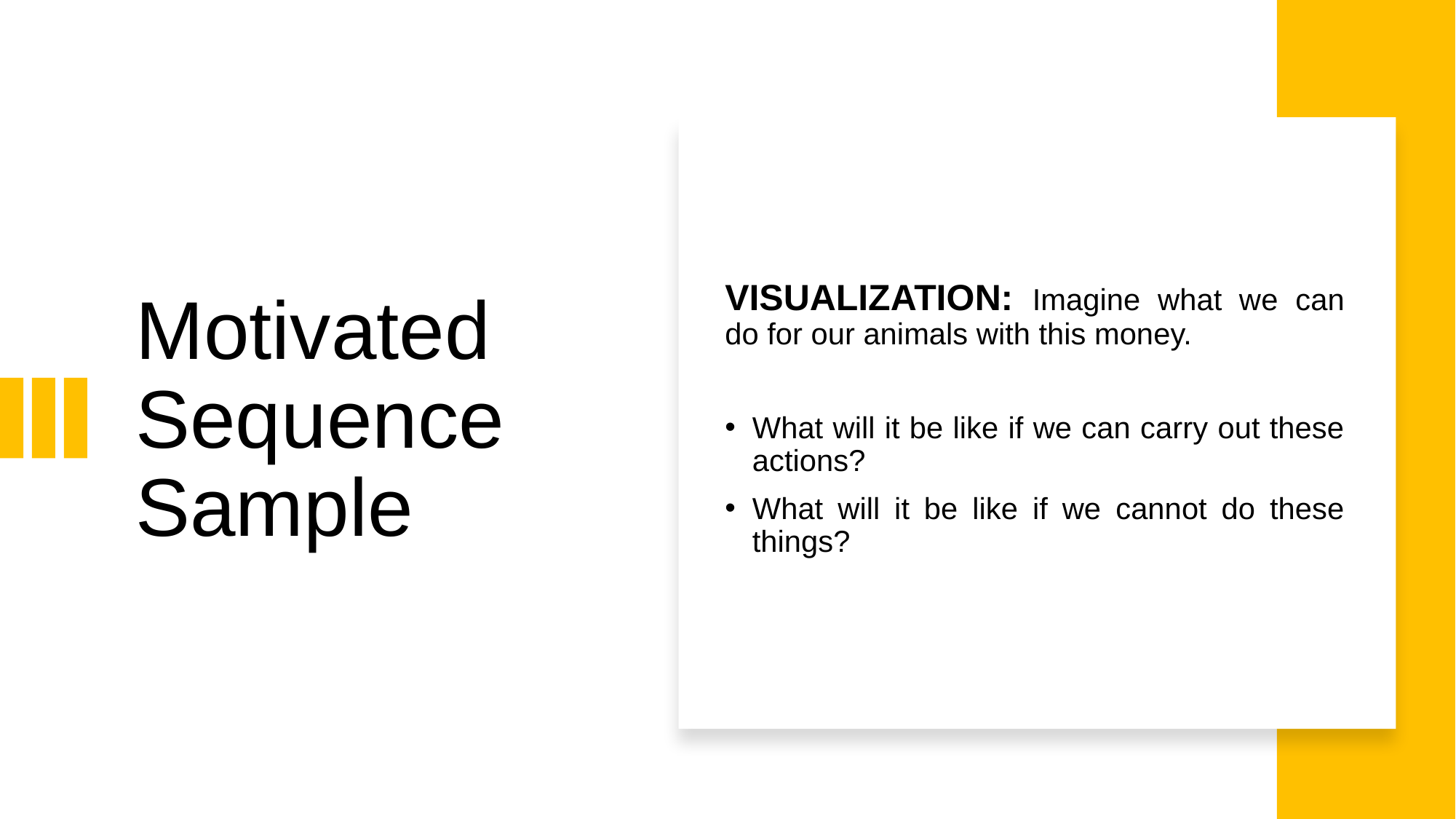

VISUALIZATION: Imagine what we can do for our animals with this money.

What will it be like if we can carry out these actions?
What will it be like if we cannot do these things?
# Motivated Sequence Sample